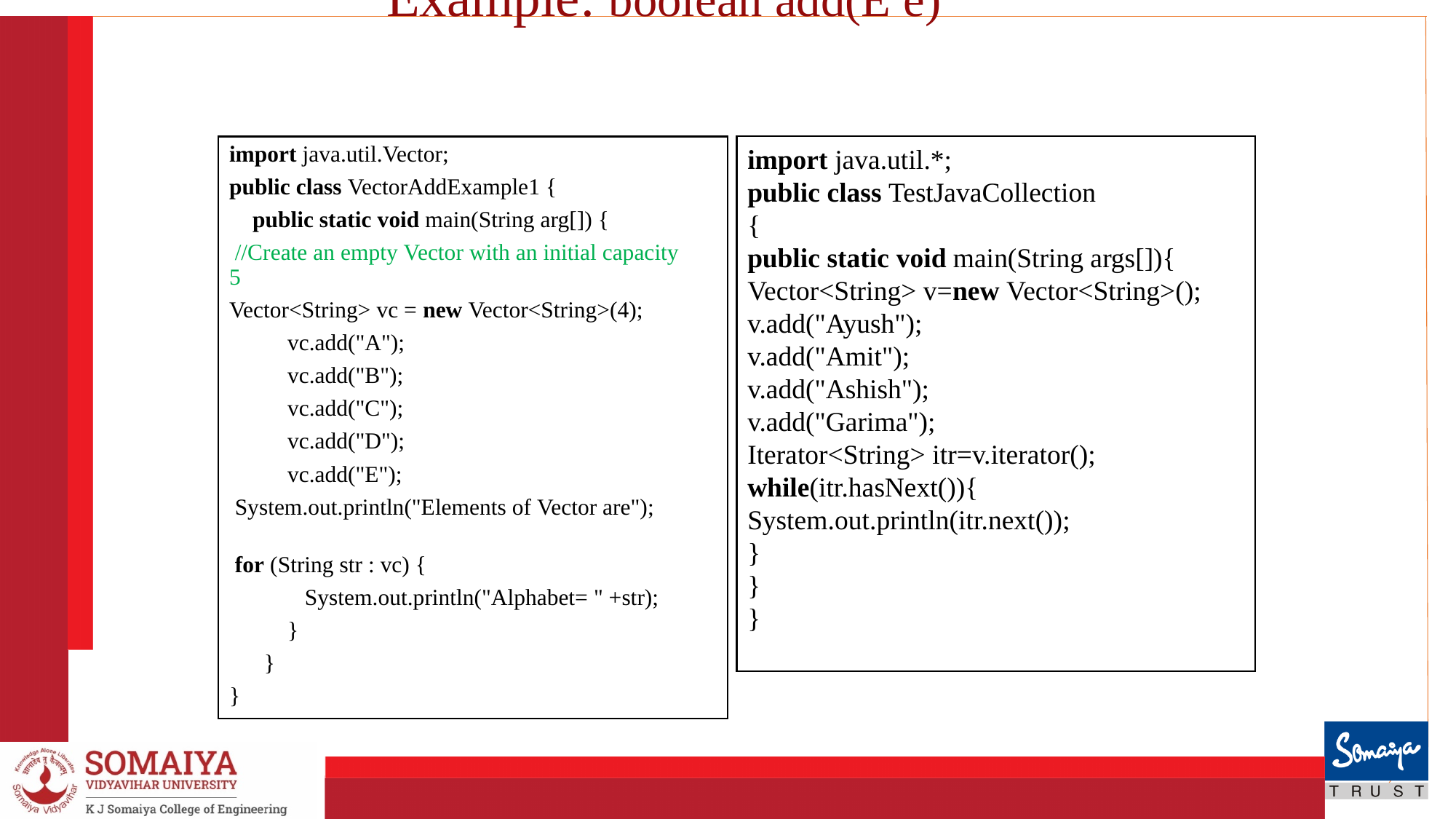

# Example: boolean add(E e)
import java.util.Vector;
public class VectorAddExample1 {
    public static void main(String arg[]) {
 //Create an empty Vector with an initial capacity 5
Vector<String> vc = new Vector<String>(4);
          vc.add("A");
          vc.add("B");
          vc.add("C");
          vc.add("D");
          vc.add("E");
 System.out.println("Elements of Vector are");
 for (String str : vc) {
             System.out.println("Alphabet= " +str);
          }
      }
}

import java.util.*;
public class TestJavaCollection
{
public static void main(String args[]){
Vector<String> v=new Vector<String>();
v.add("Ayush");
v.add("Amit");
v.add("Ashish");
v.add("Garima");
Iterator<String> itr=v.iterator();
while(itr.hasNext()){
System.out.println(itr.next());
}
}
}